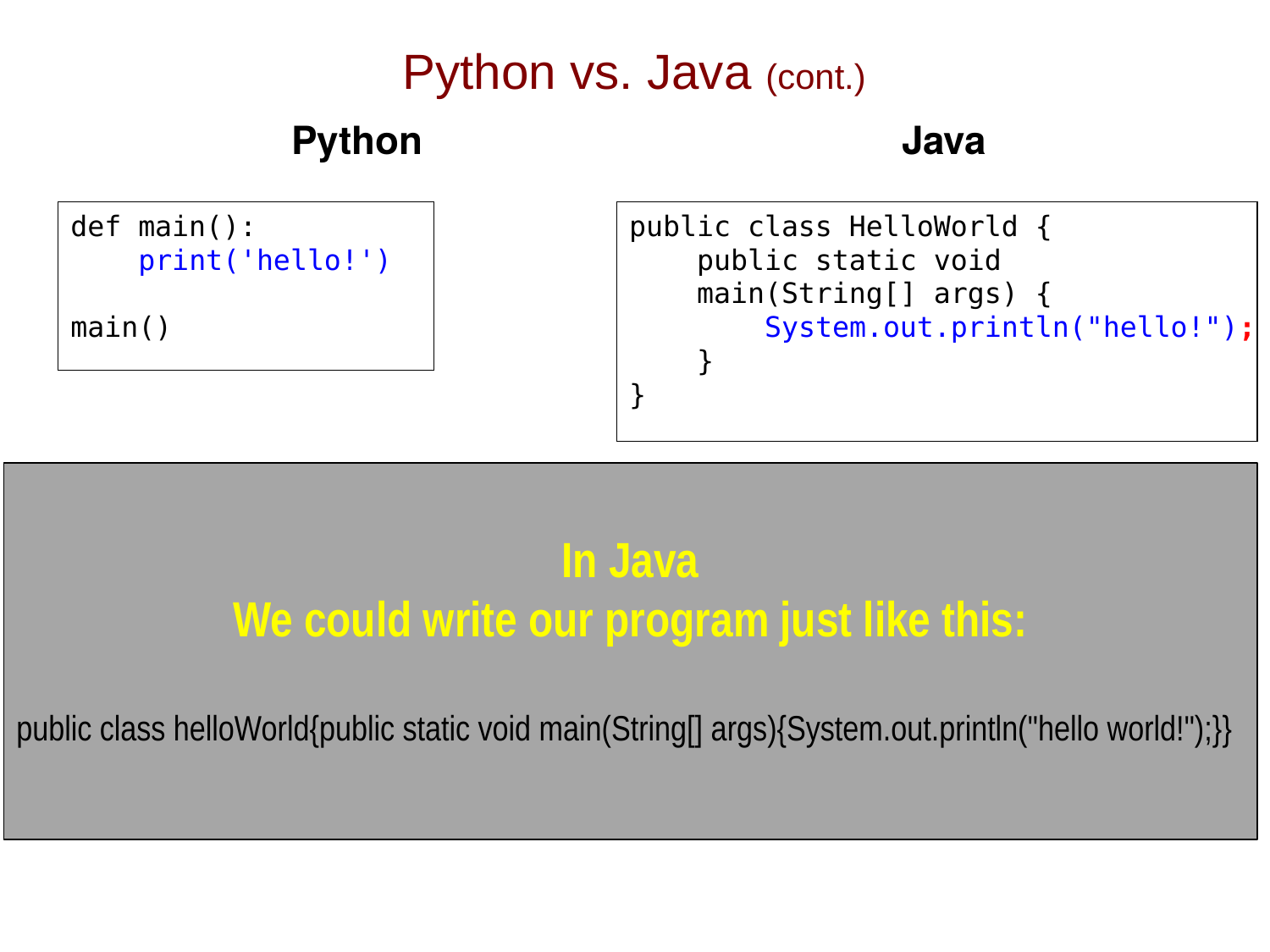

# Python vs. Java (cont.)
Python

Blocks of code are
defined using
indentation.
Simple statements end
at the end of the line.
Java

Blocks of code are (usually)
defined using curly braces ({ }).
indentation isn't required,
but we use it for readability!
Simple statements end
with a semi-colon.
def main():
    print('hello!')

main()
public class HelloWorld {
    public static void
    main(String[] args) {
        System.out.println("hello!");
    }
}

In Java
We could write our program just like this:

public class helloWorld{public static void main(String[] args){System.out.println("hello world!");}}